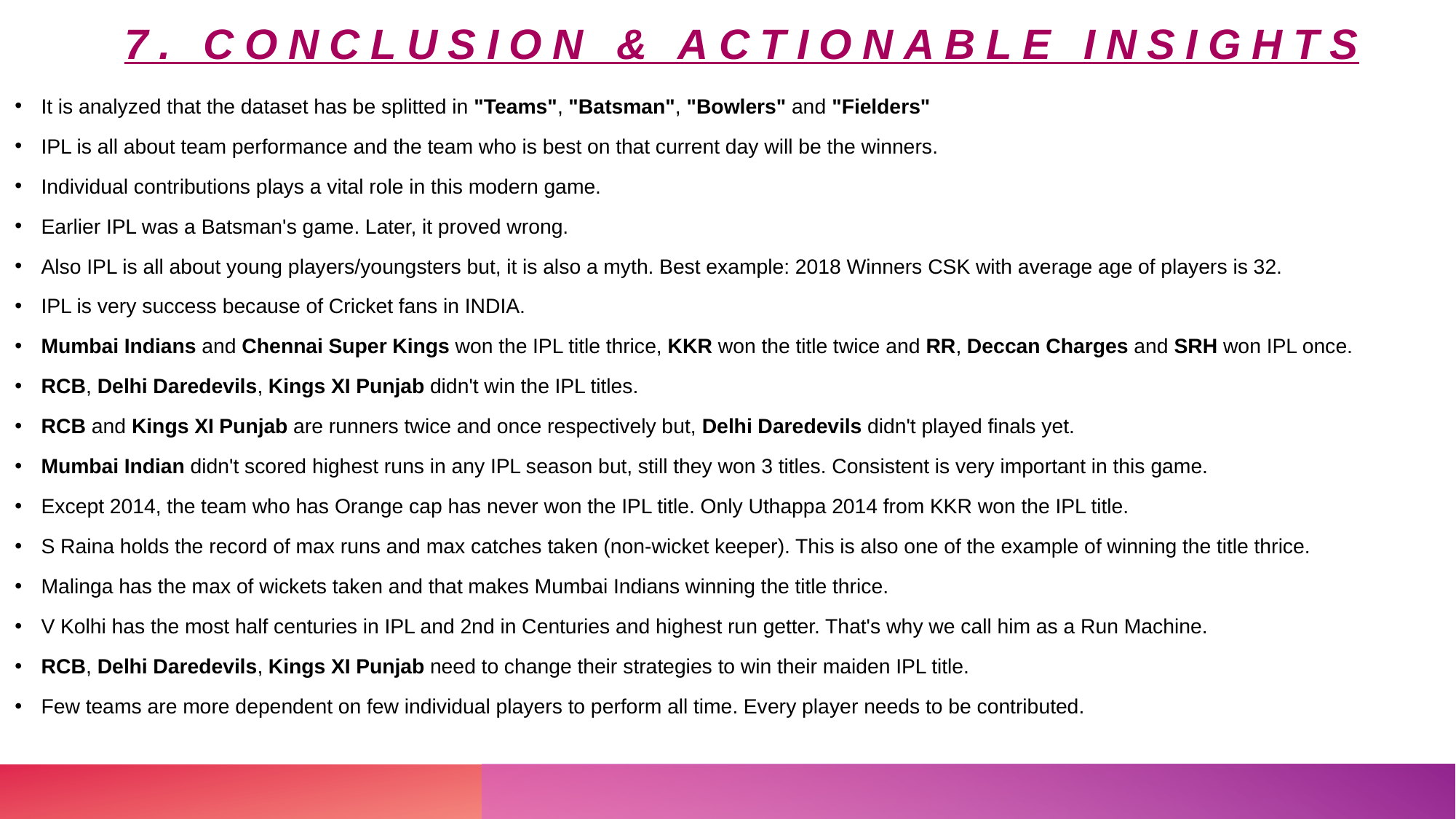

# 7. Conclusion & actionable insights
It is analyzed that the dataset has be splitted in "Teams", "Batsman", "Bowlers" and "Fielders"
IPL is all about team performance and the team who is best on that current day will be the winners.
Individual contributions plays a vital role in this modern game.
Earlier IPL was a Batsman's game. Later, it proved wrong.
Also IPL is all about young players/youngsters but, it is also a myth. Best example: 2018 Winners CSK with average age of players is 32.
IPL is very success because of Cricket fans in INDIA.
Mumbai Indians and Chennai Super Kings won the IPL title thrice, KKR won the title twice and RR, Deccan Charges and SRH won IPL once.
RCB, Delhi Daredevils, Kings XI Punjab didn't win the IPL titles.
RCB and Kings XI Punjab are runners twice and once respectively but, Delhi Daredevils didn't played finals yet.
Mumbai Indian didn't scored highest runs in any IPL season but, still they won 3 titles. Consistent is very important in this game.
Except 2014, the team who has Orange cap has never won the IPL title. Only Uthappa 2014 from KKR won the IPL title.
S Raina holds the record of max runs and max catches taken (non-wicket keeper). This is also one of the example of winning the title thrice.
Malinga has the max of wickets taken and that makes Mumbai Indians winning the title thrice.
V Kolhi has the most half centuries in IPL and 2nd in Centuries and highest run getter. That's why we call him as a Run Machine.
RCB, Delhi Daredevils, Kings XI Punjab need to change their strategies to win their maiden IPL title.
Few teams are more dependent on few individual players to perform all time. Every player needs to be contributed.